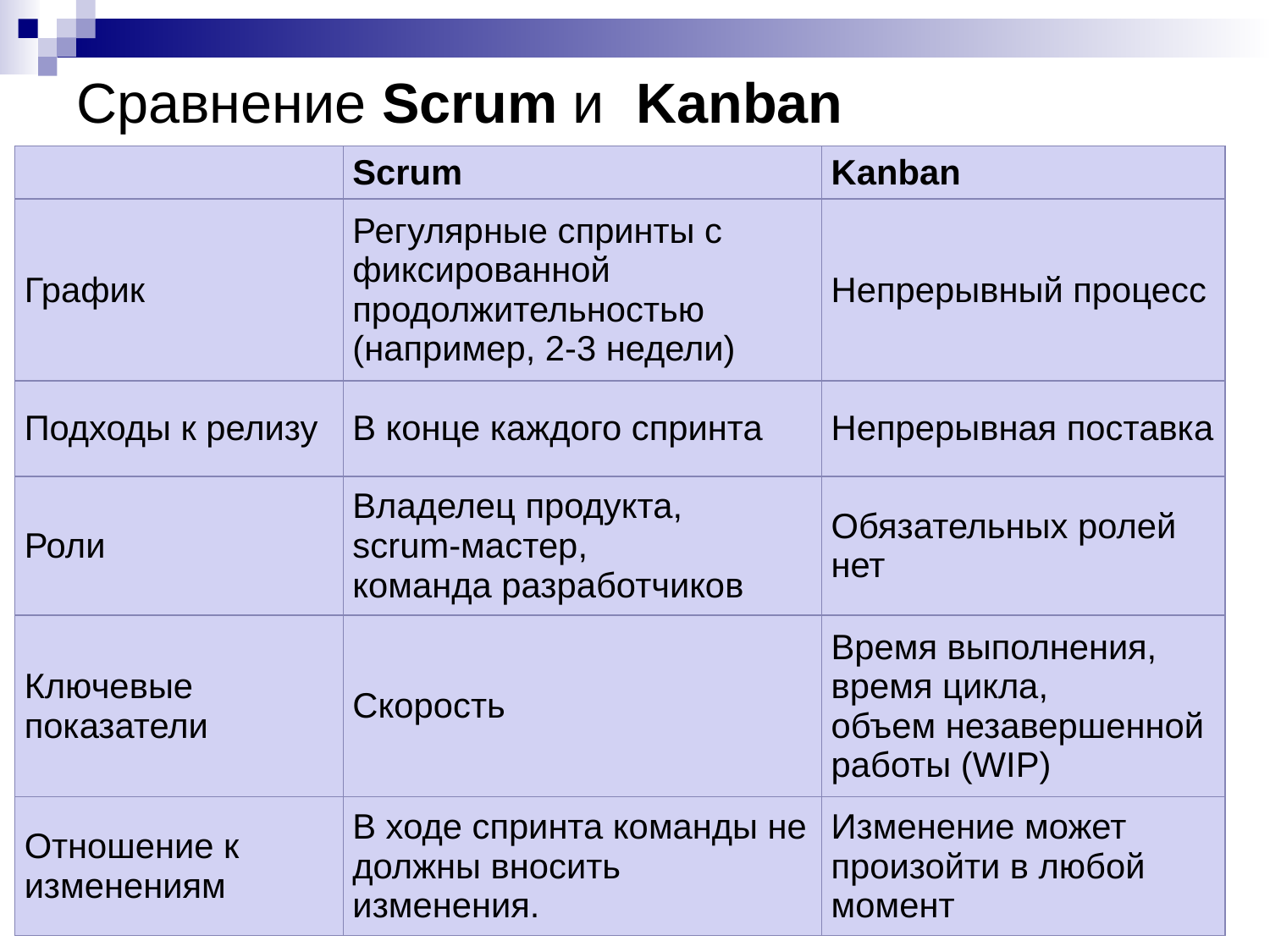

# Сравнение Scrum и  Kanban
|  | Scrum | Kanban |
| --- | --- | --- |
| График | Регулярные спринты с фиксированной продолжительностью (например, 2-3 недели) | Непрерывный процесс |
| Подходы к релизу | В конце каждого спринта | Непрерывная поставка |
| Роли | Владелец продукта, scrum-мастер, команда разработчиков | Обязательных ролей нет |
| Ключевые показатели | Скорость | Время выполнения, время цикла, объем незавершенной работы (WIP) |
| Отношение к изменениям | В ходе спринта команды не должны вносить изменения. | Изменение может произойти в любой момент |